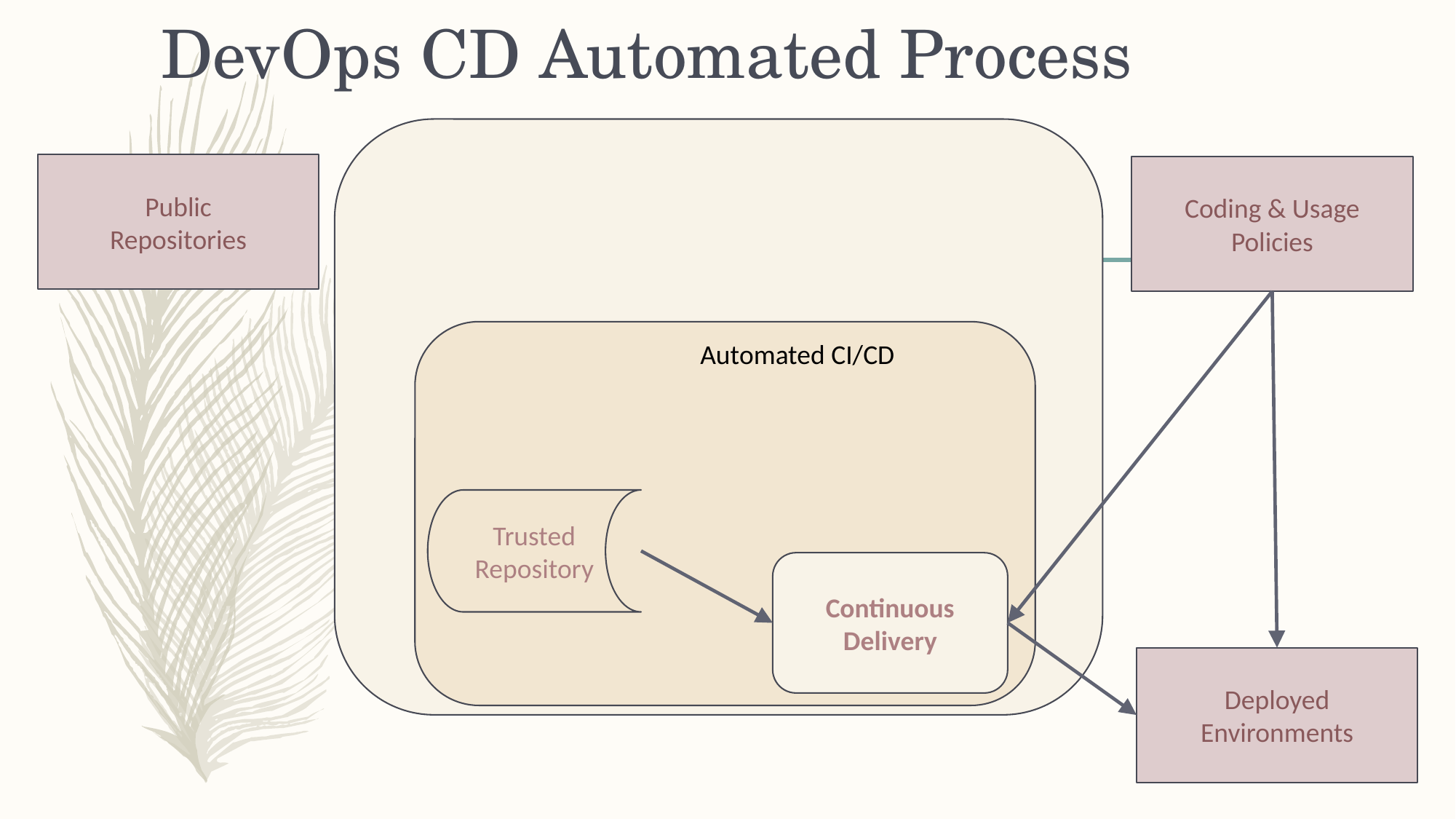

# DevOps CD Automated Process

Public
Repositories
Coding & Usage
Policies

Automated CI/CD
Trusted Repository
Continuous Delivery
Deployed Environments